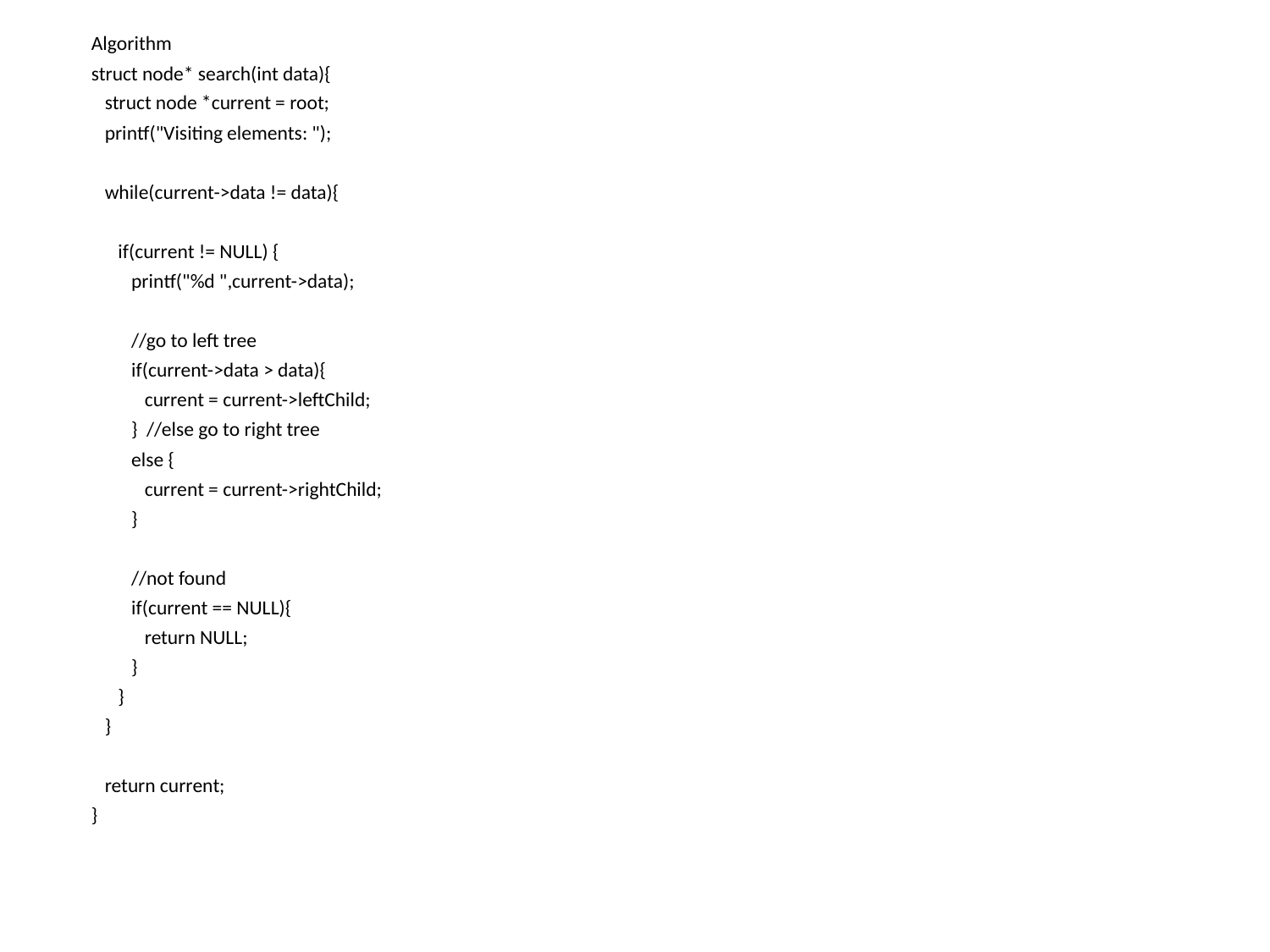

Algorithm
struct node* search(int data){
   struct node *current = root;
   printf("Visiting elements: ");

   while(current->data != data){

      if(current != NULL) {
         printf("%d ",current->data);

         //go to left tree
         if(current->data > data){
            current = current->leftChild;
         }  //else go to right tree
         else {
            current = current->rightChild;
         }

         //not found
         if(current == NULL){
            return NULL;
         }
      }
   }

   return current;
}